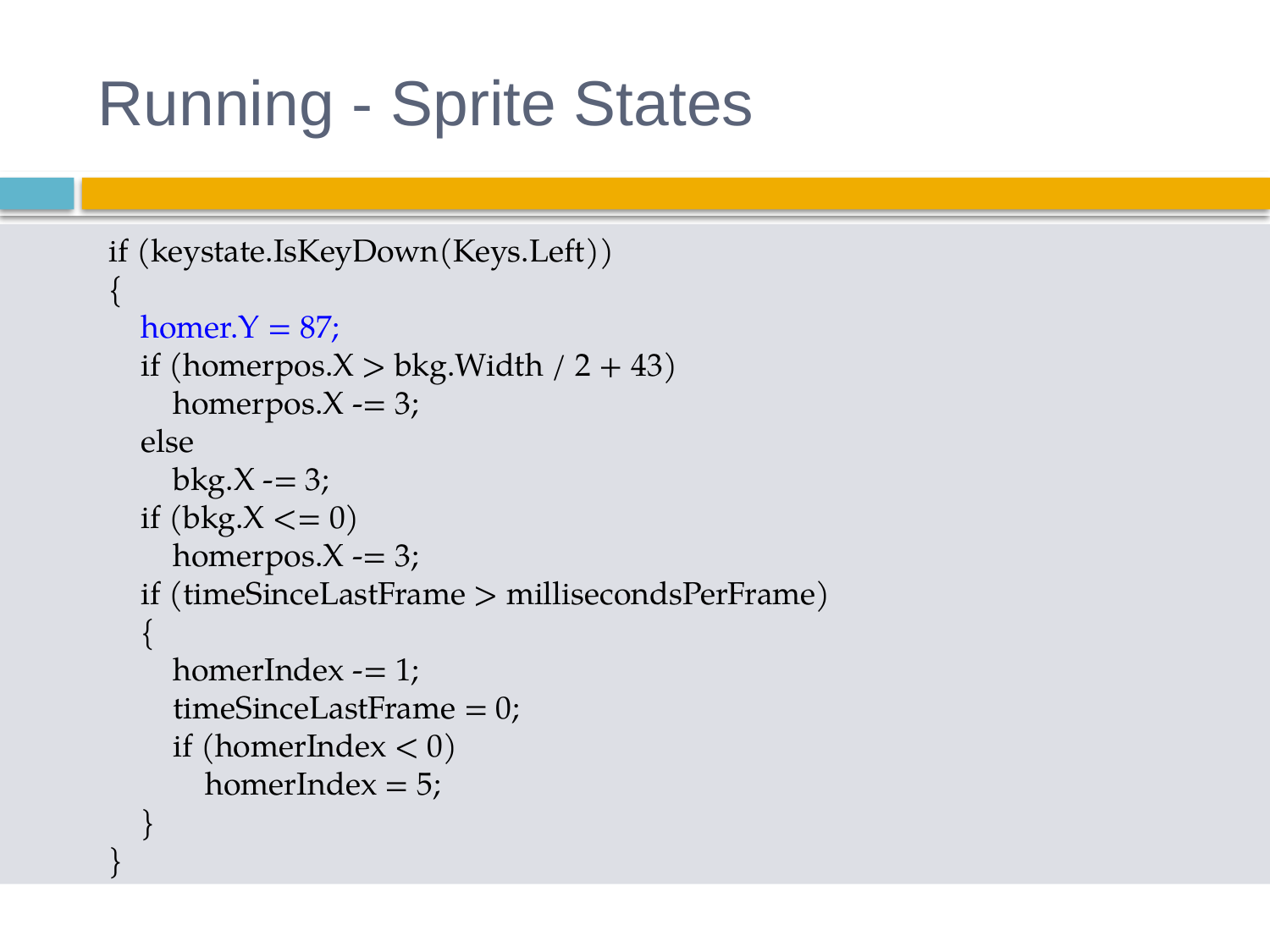

# Running - Sprite States

            if (keystate.IsKeyDown(Keys.Left))
            {
                homer.Y = 87;
                if (homerpos.X > bkg.Width / 2 + 43)
                    homerpos.X -= 3;
                else
                    bkg.X -= 3;
                if (bkg.X <= 0)
                    homerpos.X -= 3;
                if (timeSinceLastFrame > millisecondsPerFrame)
                {
                    homerIndex -= 1;
                    timeSinceLastFrame = 0;
                    if (homerIndex < 0)
                        homerIndex = 5;
                }
            }